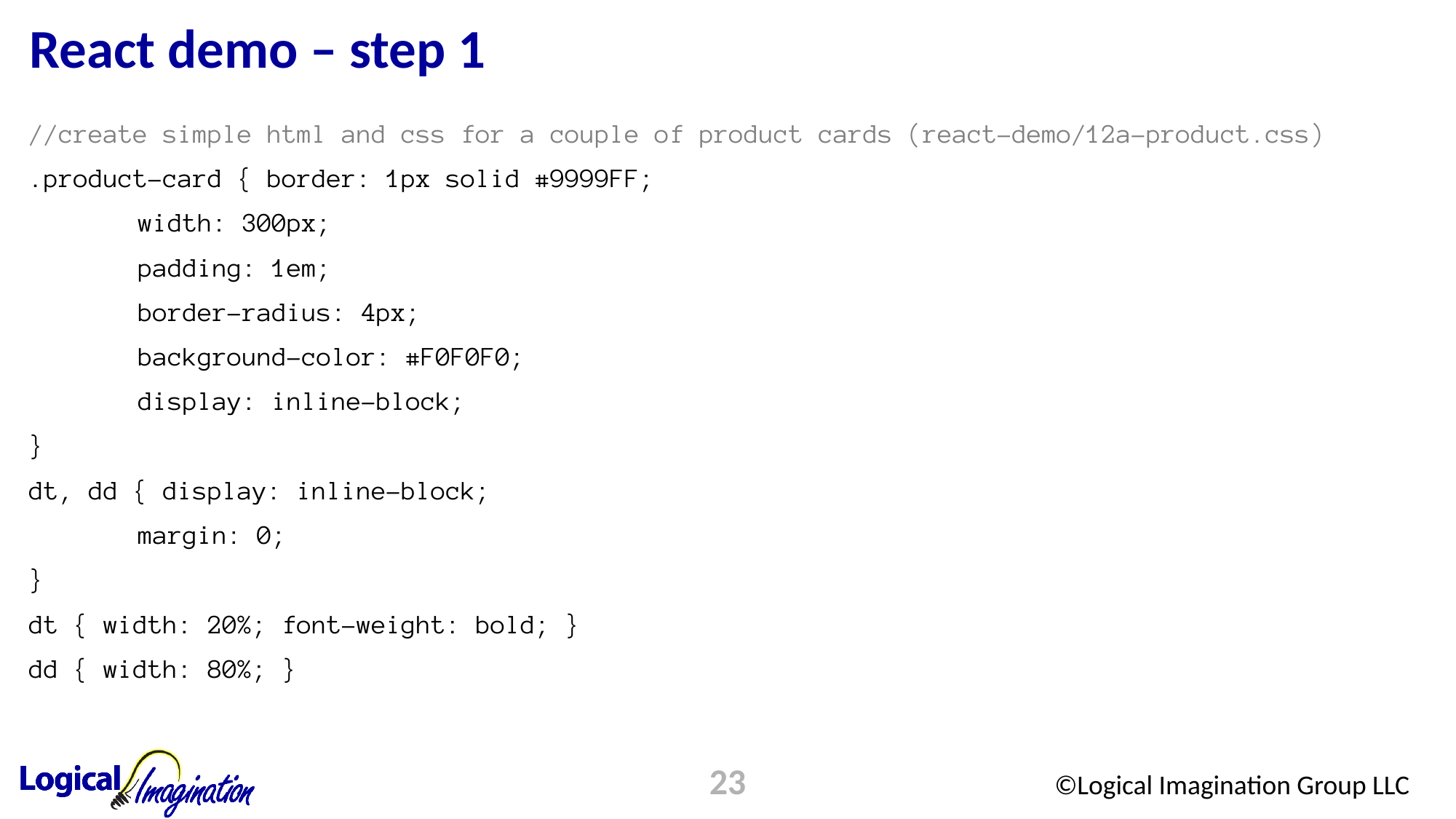

# React demo – step 1
//create simple html and css for a couple of product cards (react-demo/12a-product.css)
.product-card { border: 1px solid #9999FF;
	width: 300px;
	padding: 1em;
	border-radius: 4px;
	background-color: #F0F0F0;
	display: inline-block;
}
dt, dd { display: inline-block;
	margin: 0;
}
dt { width: 20%; font-weight: bold; }
dd { width: 80%; }
23